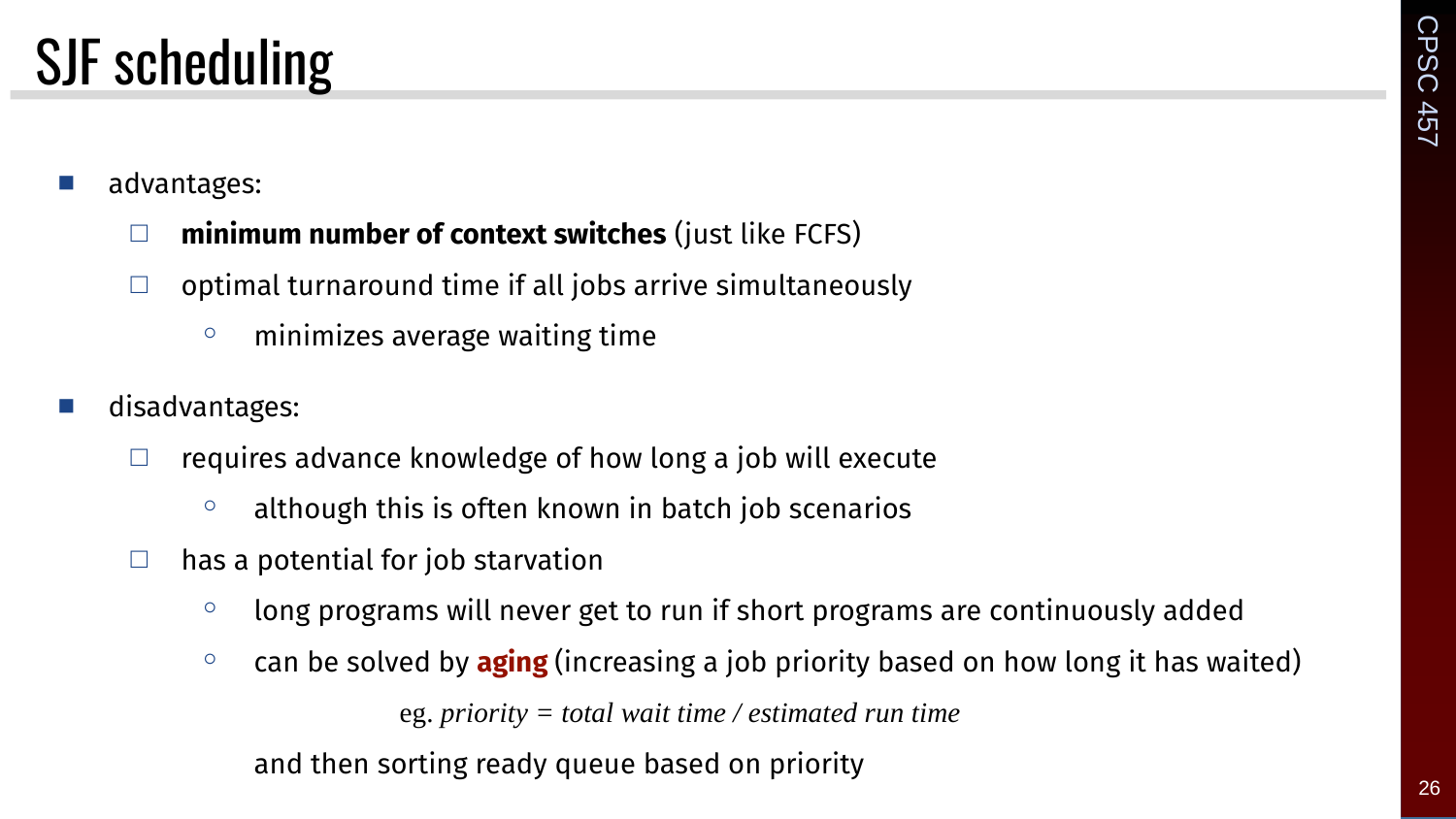

# SJF scheduling
advantages:
minimum number of context switches (just like FCFS)
optimal turnaround time if all jobs arrive simultaneously
minimizes average waiting time
disadvantages:
requires advance knowledge of how long a job will execute
although this is often known in batch job scenarios
has a potential for job starvation
long programs will never get to run if short programs are continuously added
can be solved by aging (increasing a job priority based on how long it has waited)
	eg. priority = total wait time / estimated run time
and then sorting ready queue based on priority